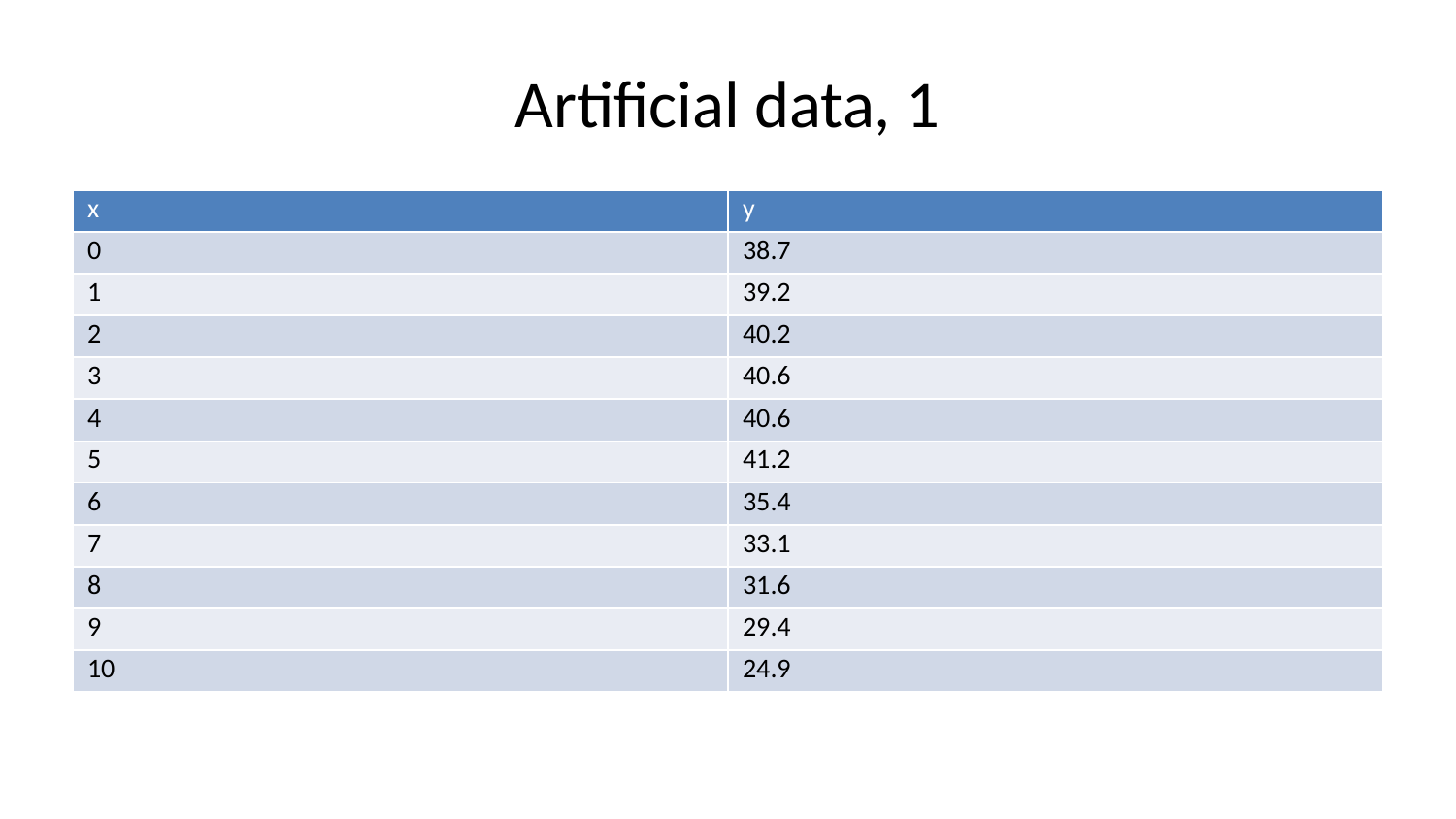

# Artificial data, 1
| x | y |
| --- | --- |
| 0 | 38.7 |
| 1 | 39.2 |
| 2 | 40.2 |
| 3 | 40.6 |
| 4 | 40.6 |
| 5 | 41.2 |
| 6 | 35.4 |
| 7 | 33.1 |
| 8 | 31.6 |
| 9 | 29.4 |
| 10 | 24.9 |